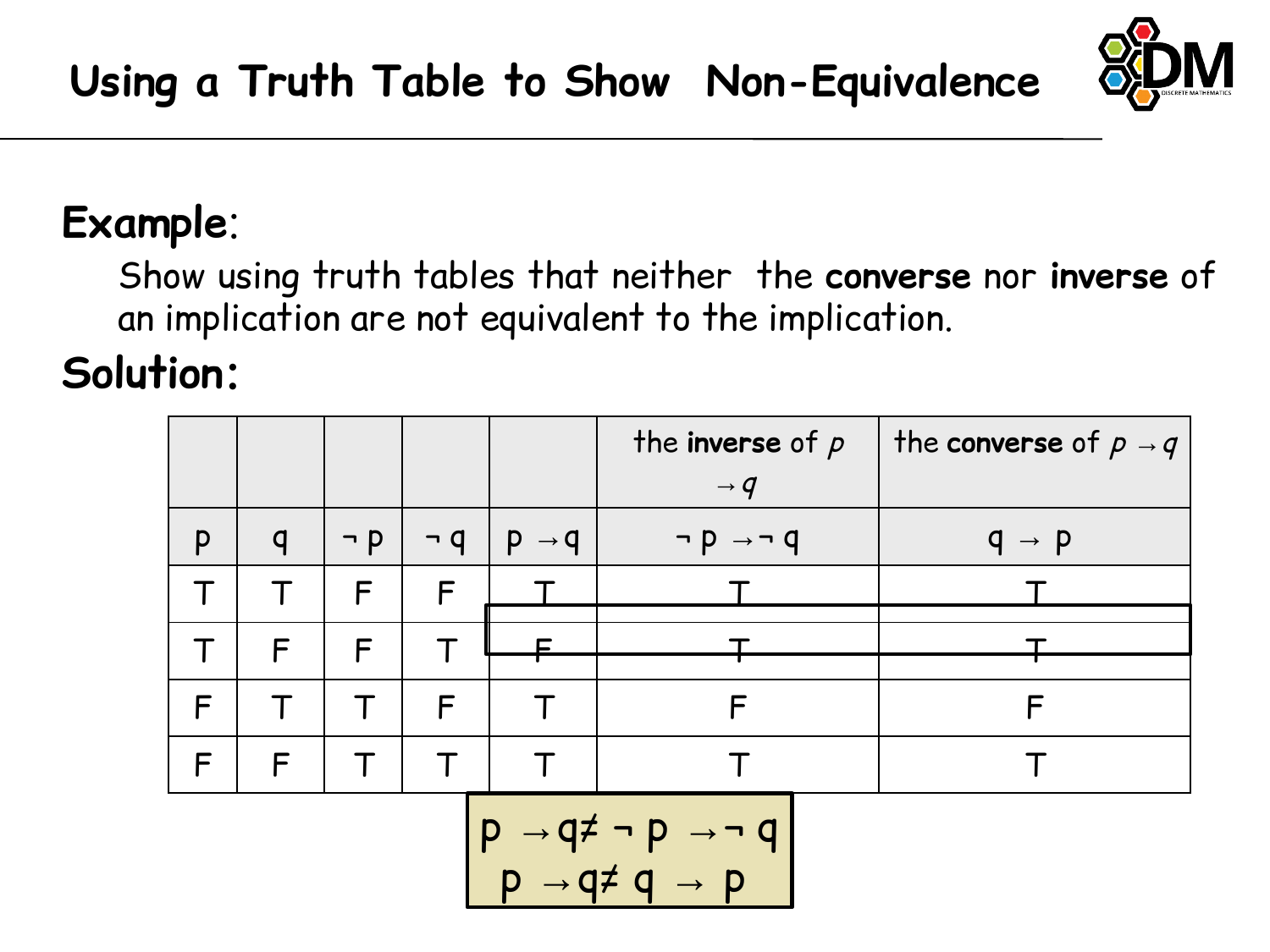

# Using a Truth Table to Show  Non-Equivalence
Example:
Show using truth tables that neither  the converse nor inverse of an implication are not equivalent to the implication.
Solution:
|  |  |  |  |  | the inverse of p →q | the converse of p →q |
| --- | --- | --- | --- | --- | --- | --- |
| p | q | ¬ p | ¬ q | p →q | ¬ p →¬ q | q → p |
| T | T | F | F | T | T | T |
| T | F | F | T | F | T | T |
| F | T | T | F | T | F | F |
| F | F | T | T | T | T | T |

p →q≠ ¬ p →¬ q
p →q≠ q → p